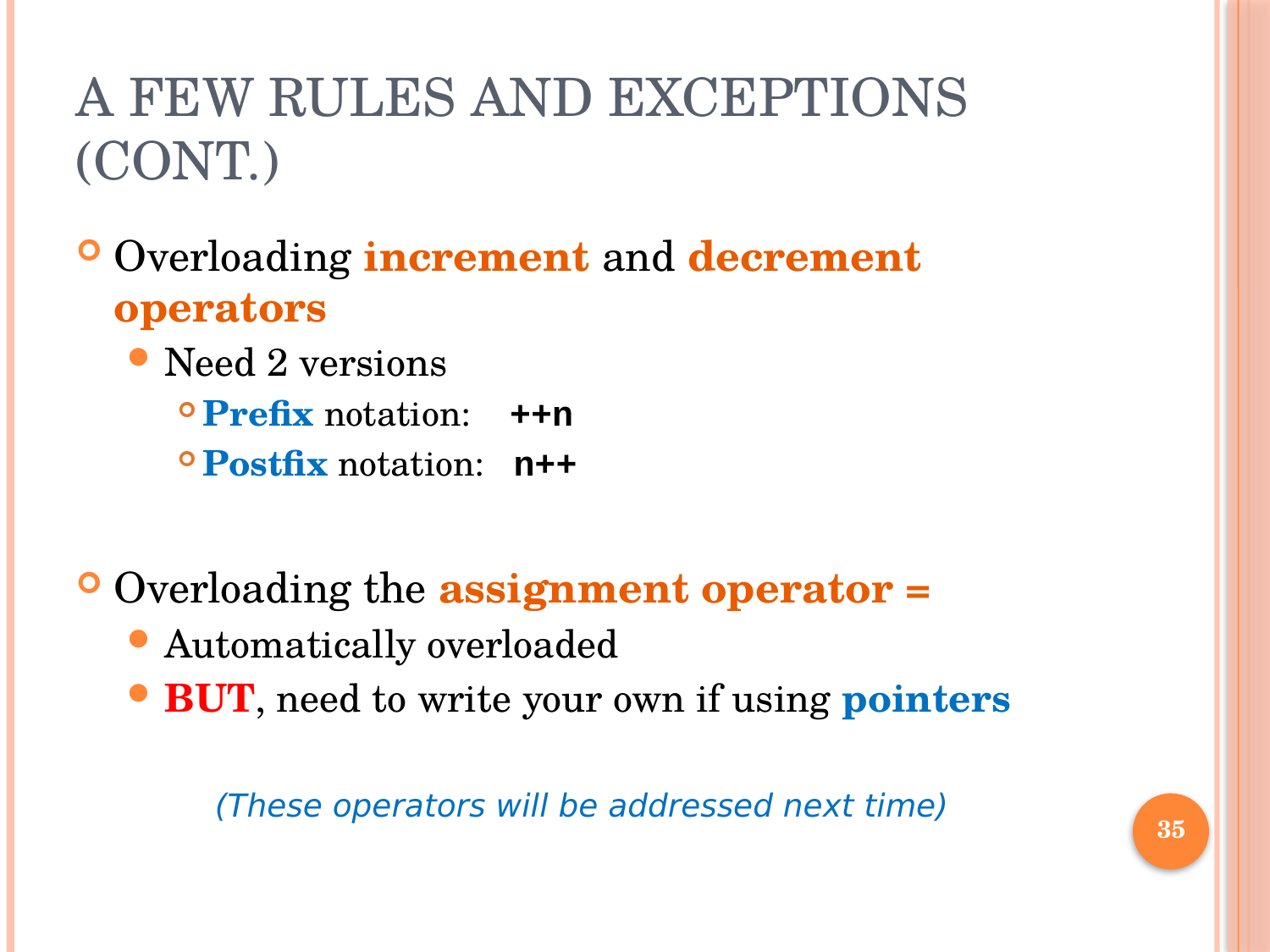

# A Few Rules and Exceptions (cont.)
Overloading increment and decrement operators
Need 2 versions
Prefix notation:    ++n
Postfix notation:   n++

Overloading the assignment operator =
Automatically overloaded
BUT, need to write your own if using pointers

(These operators will be addressed next time)

35